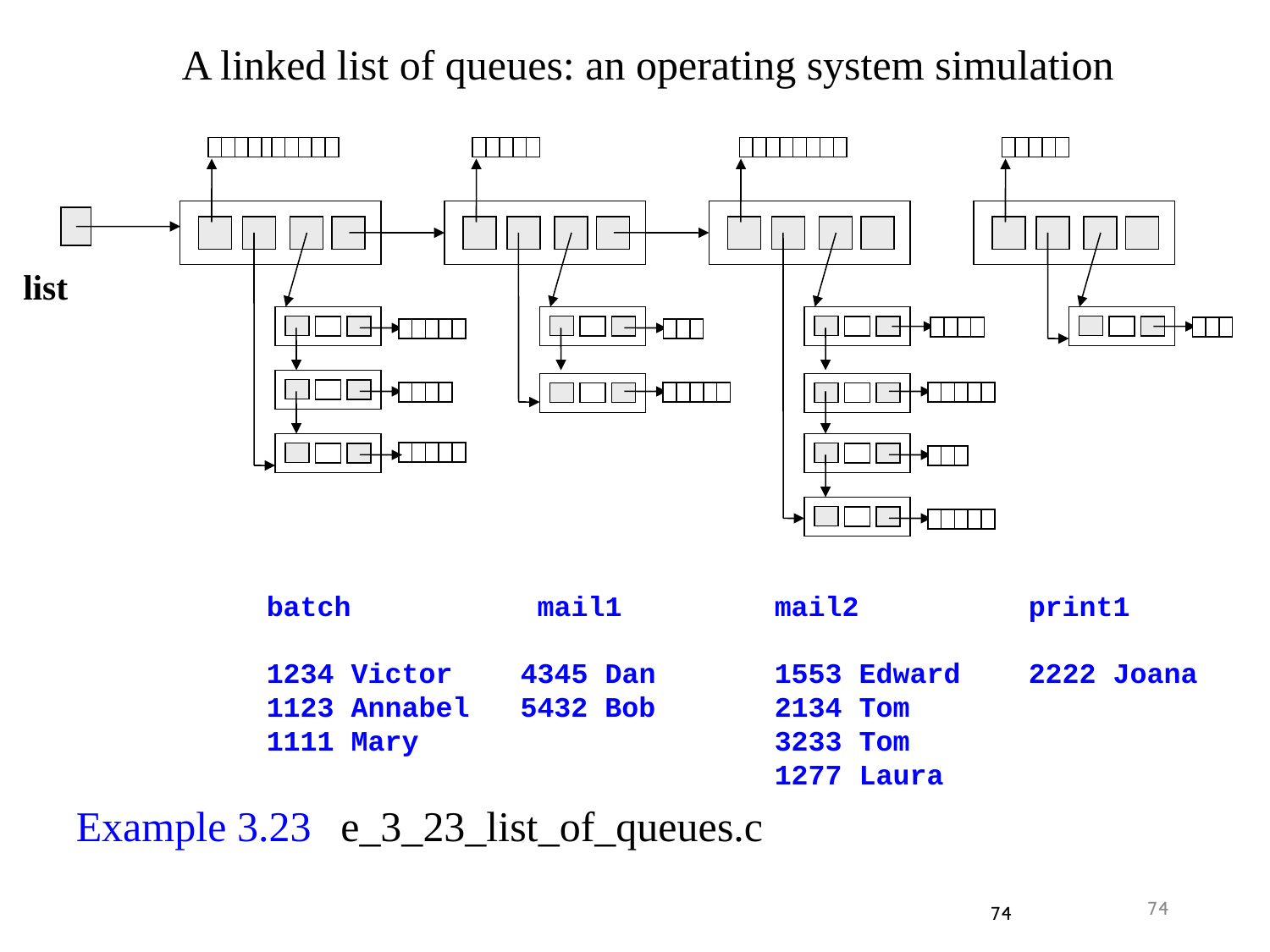

A linked list of queues: an operating system simulation

list

batch		 mail1		mail2		print1

1234 Victor	4345 Dan	1553 Edward	2222 Joana
1123 Annabel   5432 Bob	2134 Tom
1111 Mary			3233 Tom
				1277 Laura
Example 3.23 	 e_3_23_list_of_queues.c
74
74